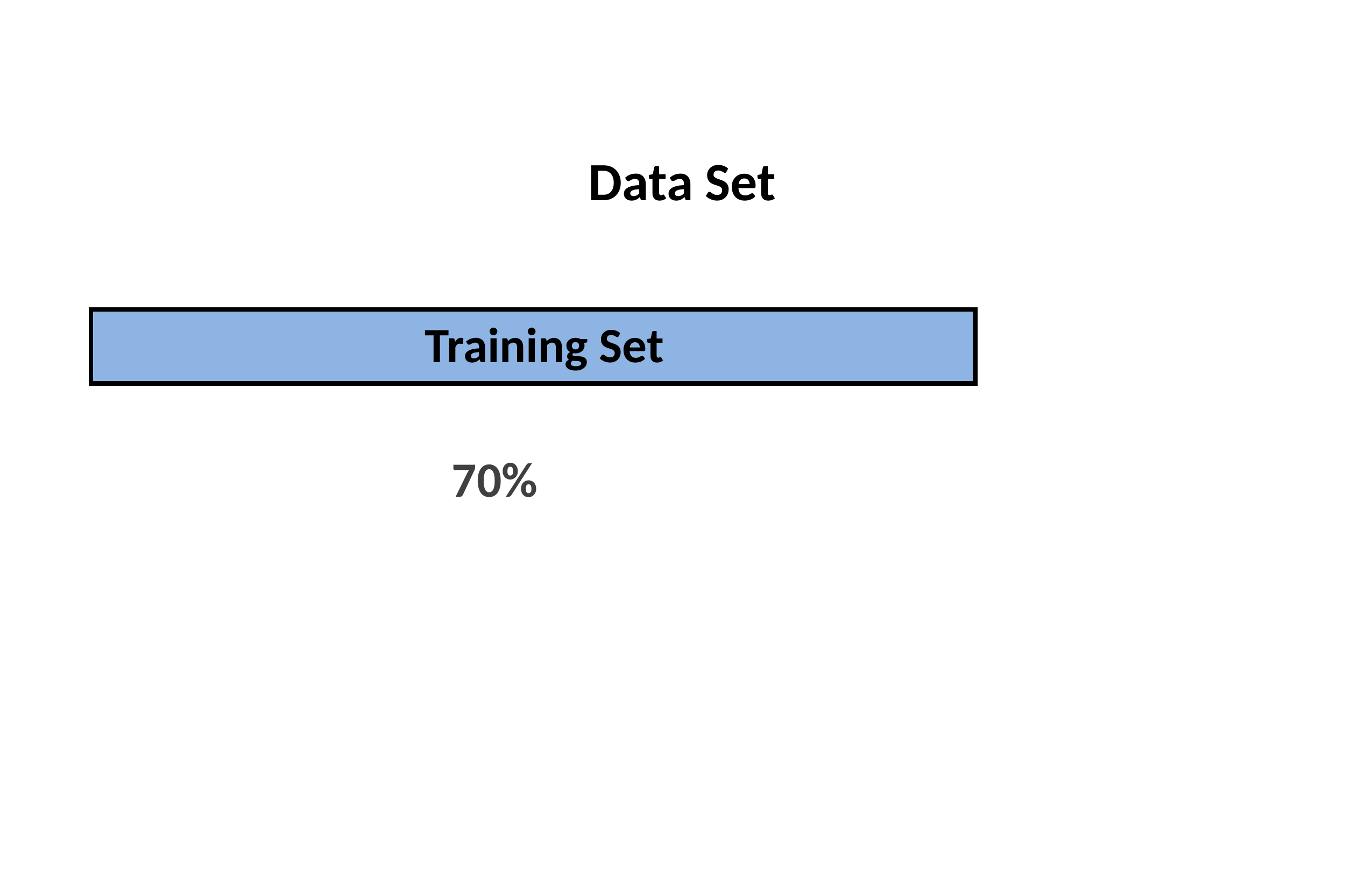

Data Set
|  |
| --- |
Training Set
70%